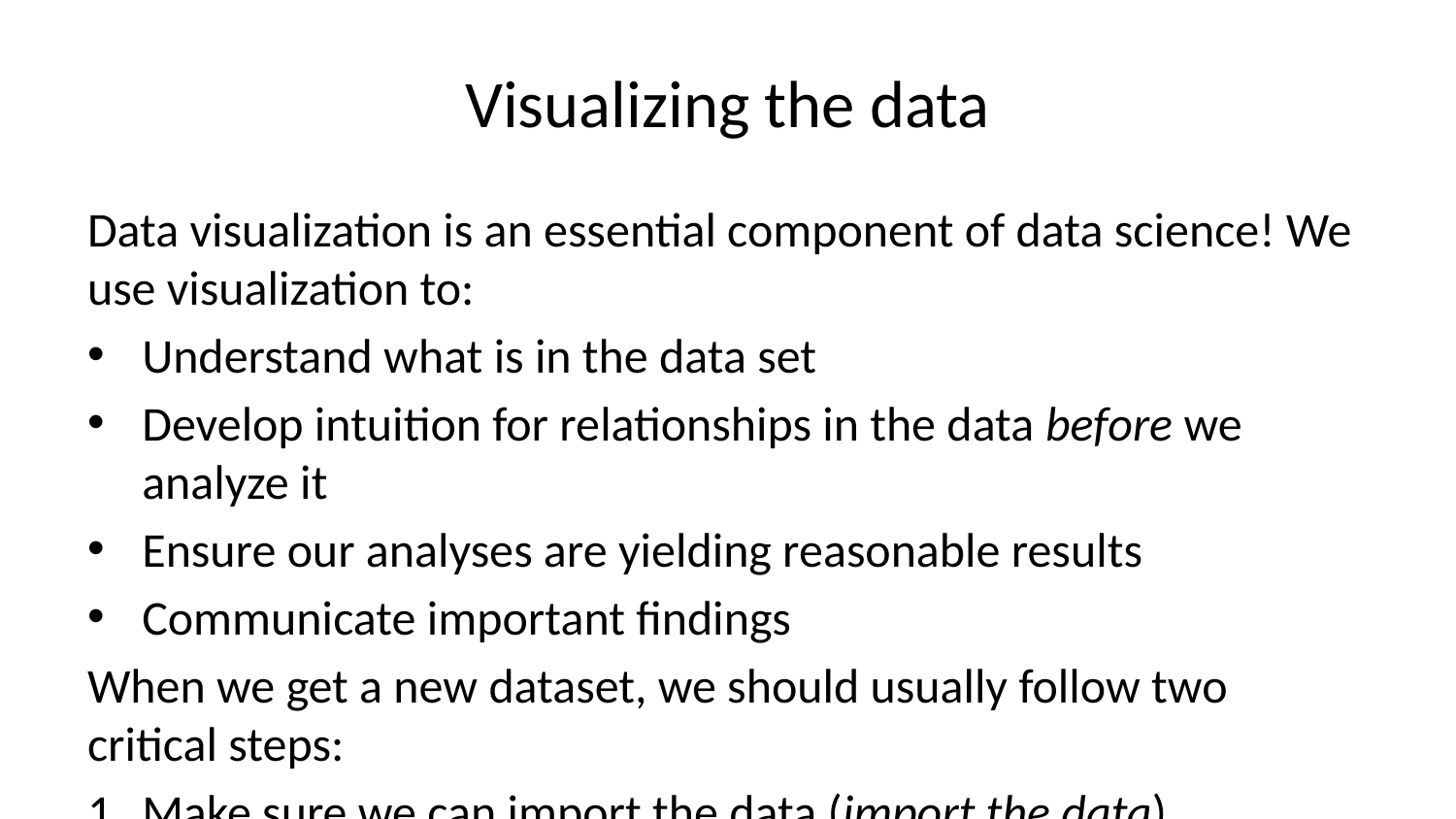

# Visualizing the data
Data visualization is an essential component of data science! We use visualization to:
Understand what is in the data set
Develop intuition for relationships in the data before we analyze it
Ensure our analyses are yielding reasonable results
Communicate important findings
When we get a new dataset, we should usually follow two critical steps:
Make sure we can import the data (import the data)
Make sure the data contain the information we expect (use summary() function)
Begin to visualize the data (either with ggplot or GGally, the latter of which we will cover later)